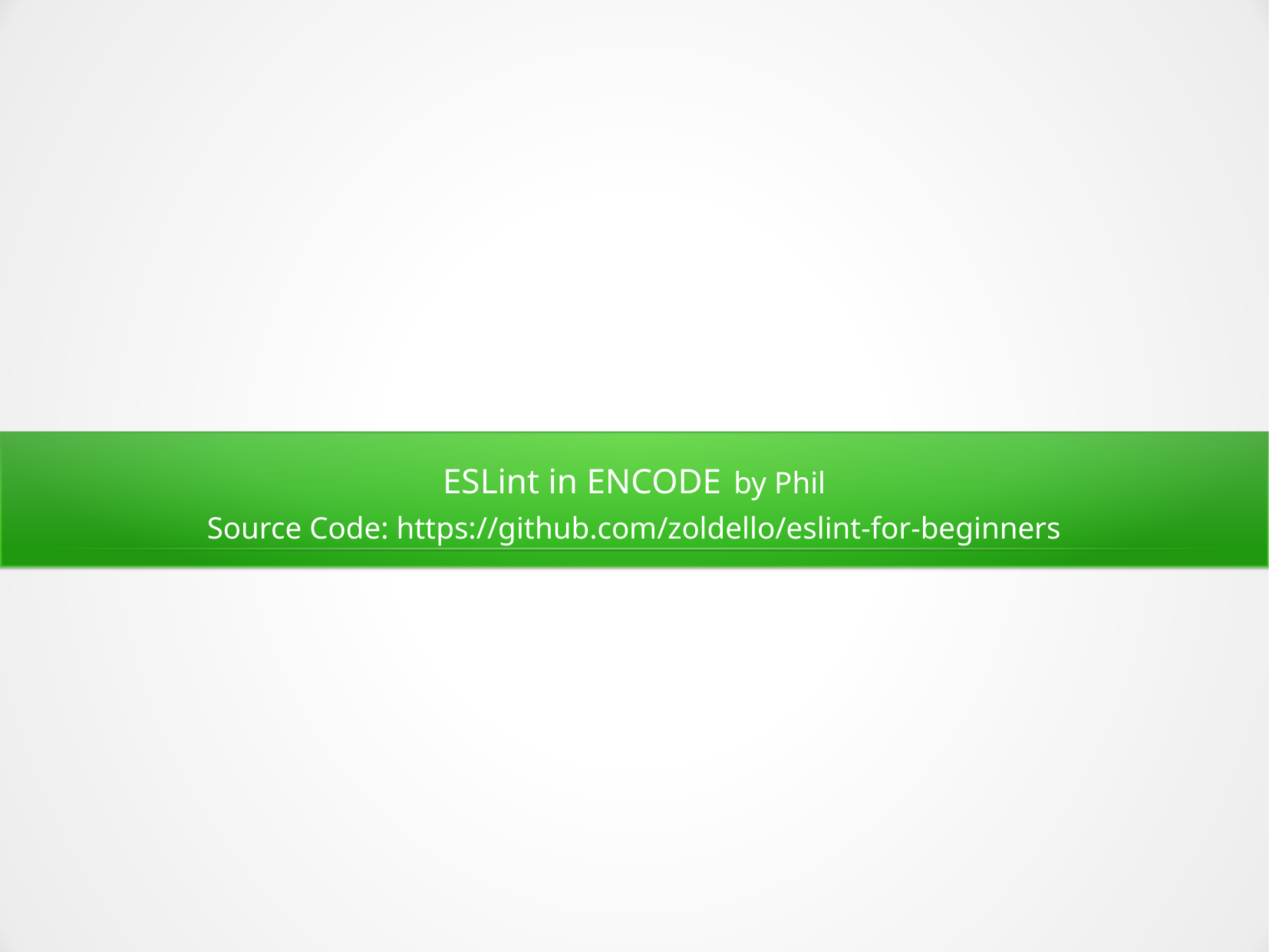

ESLint in ENCODE by Phil
Source Code: https://github.com/zoldello/eslint-for-beginners